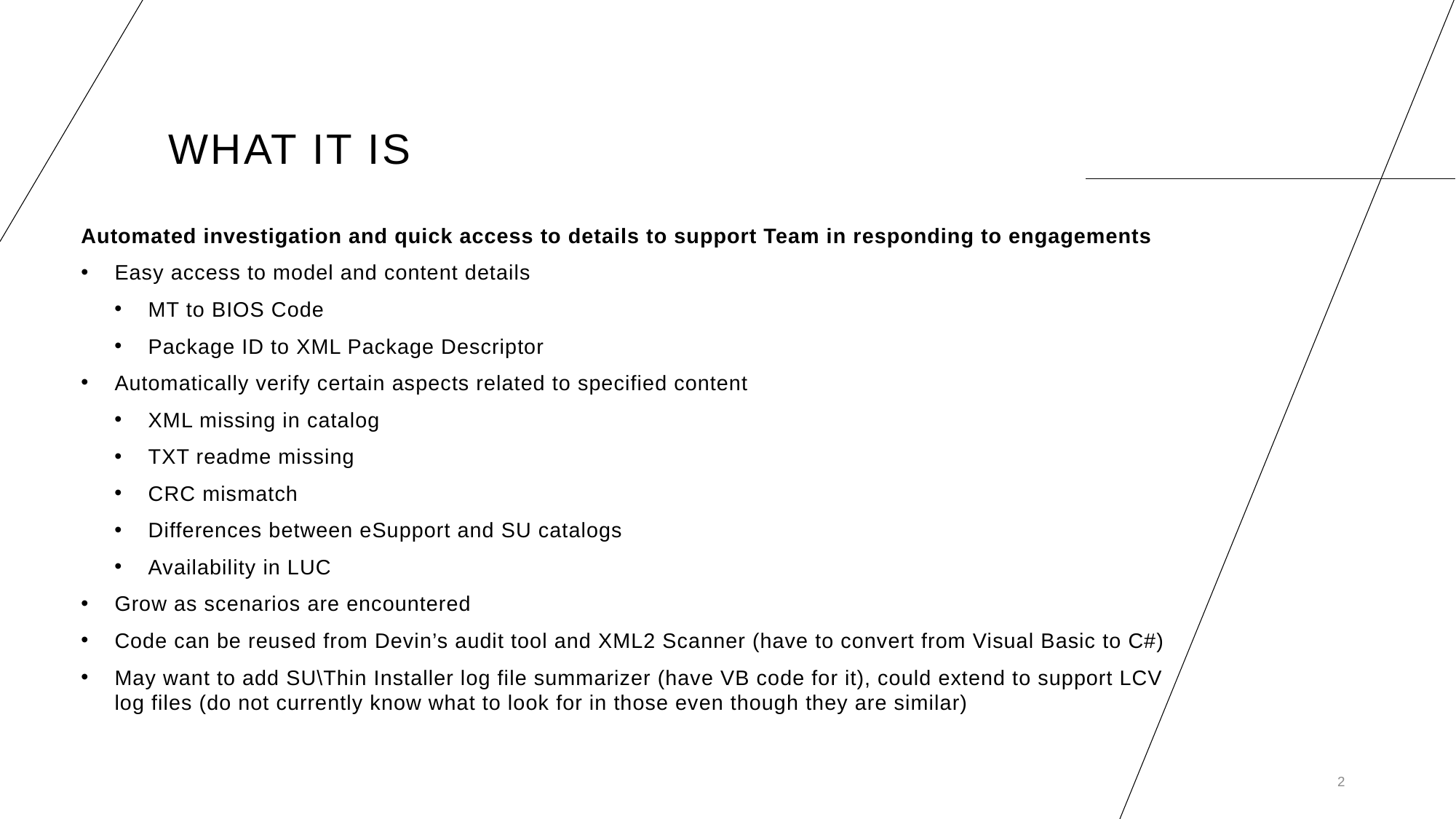

# What it is
Automated investigation and quick access to details to support Team in responding to engagements
Easy access to model and content details
MT to BIOS Code
Package ID to XML Package Descriptor
Automatically verify certain aspects related to specified content
XML missing in catalog
TXT readme missing
CRC mismatch
Differences between eSupport and SU catalogs
Availability in LUC
Grow as scenarios are encountered
Code can be reused from Devin’s audit tool and XML2 Scanner (have to convert from Visual Basic to C#)
May want to add SU\Thin Installer log file summarizer (have VB code for it), could extend to support LCV log files (do not currently know what to look for in those even though they are similar)
2